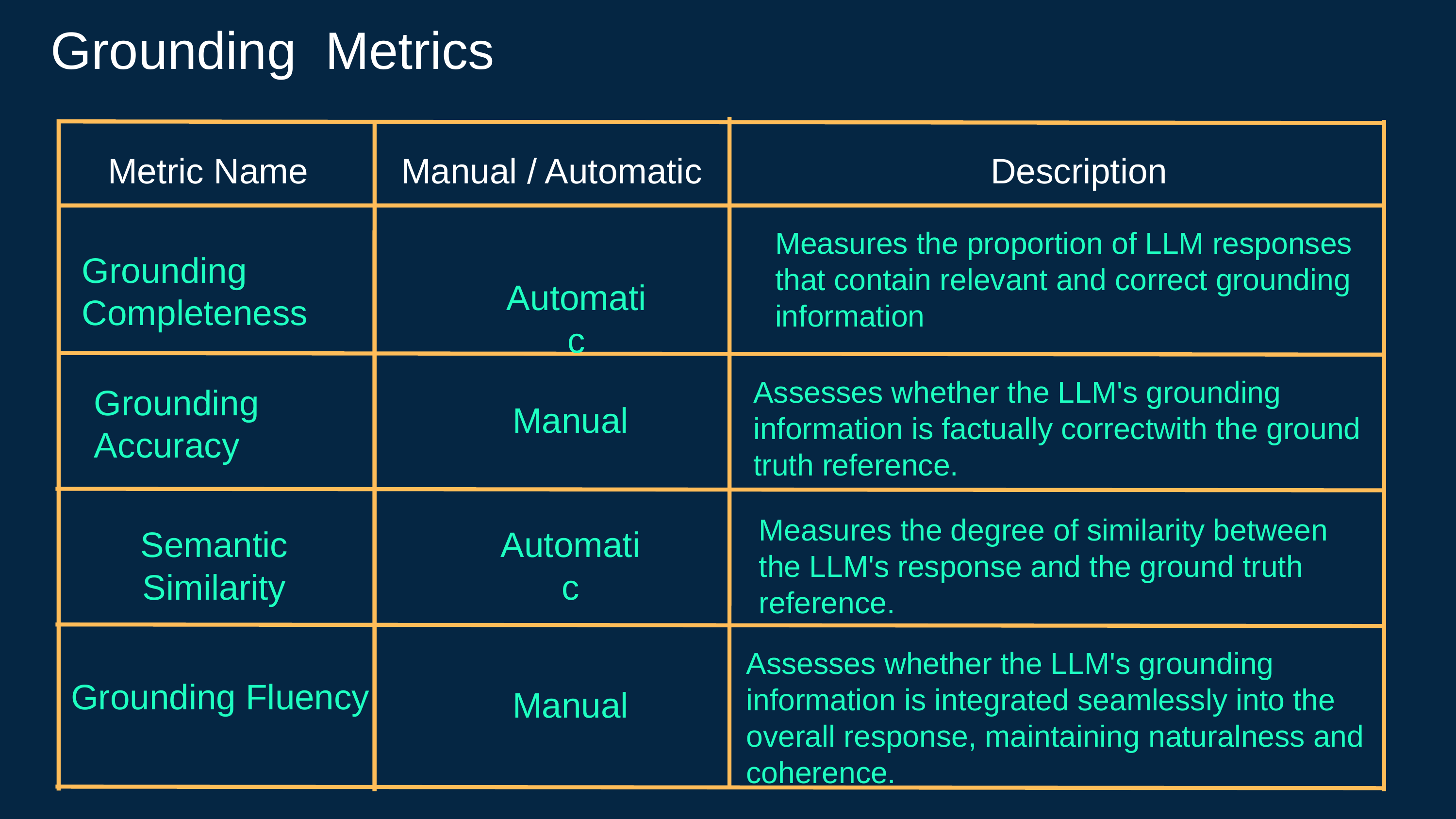

Grounding  Metrics

Metric Name
Manual / Automatic
Description

Measures the proportion of LLM responses that contain relevant and correct grounding information
Grounding Completeness
Automatic

Assesses whether the LLM's grounding information is factually correctwith the ground truth reference.
Grounding Accuracy
Manual

Measures the degree of similarity between the LLM's response and the ground truth reference.
Semantic Similarity
Automatic

Assesses whether the LLM's grounding information is integrated seamlessly into the overall response, maintaining naturalness and coherence.
Grounding Fluency
Manual